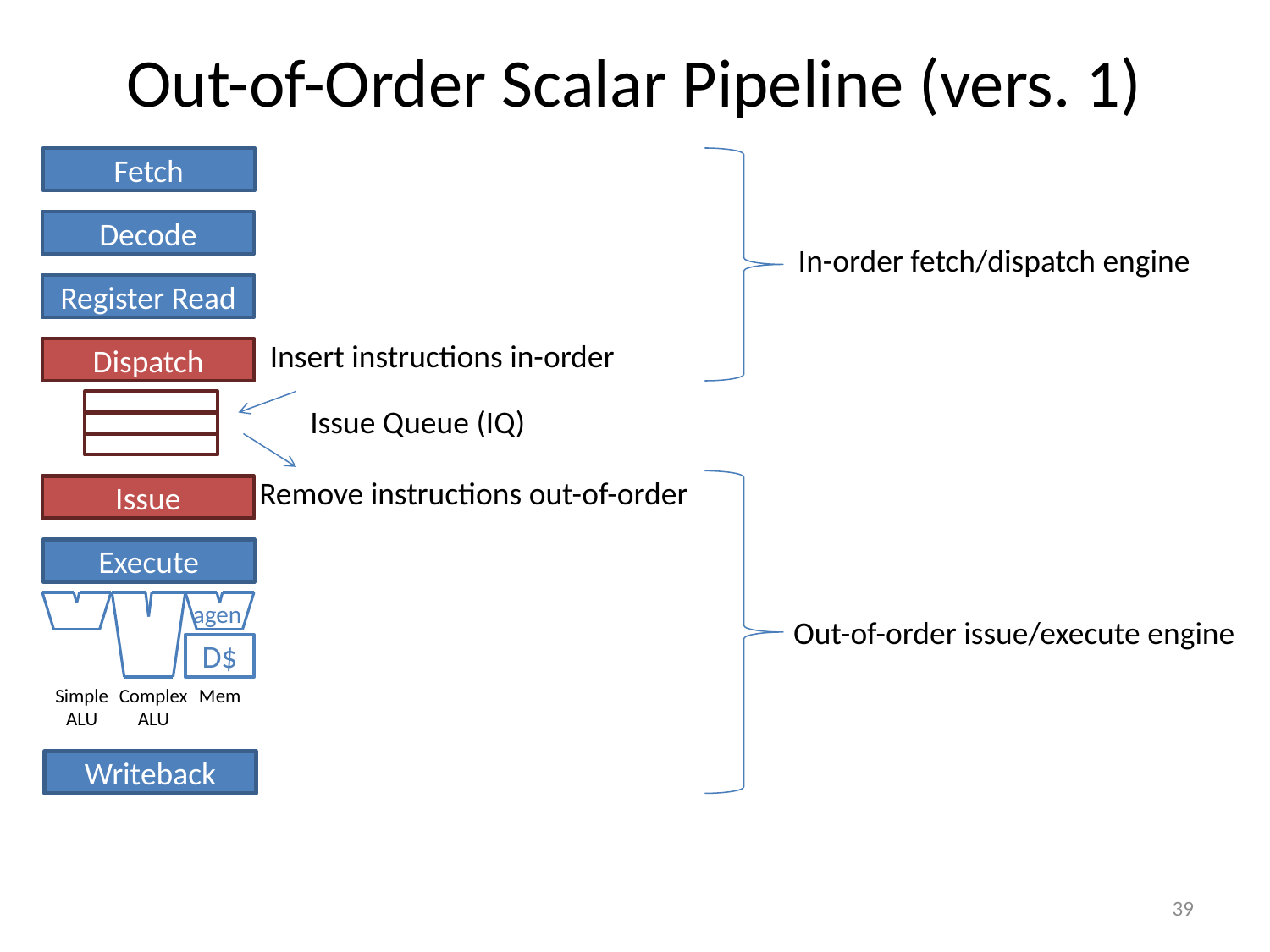

# Out-of-Order Scalar Pipeline (vers. 1)
Fetch

Decode
In-order fetch/dispatch engine
Register Read
Insert instructions in-order
Dispatch

Issue Queue (IQ)
Remove instructions out-of-order

Issue
Execute
agen
Out-of-order issue/execute engine
D$
Simple
ALU
Complex
ALU
Mem
Writeback
39